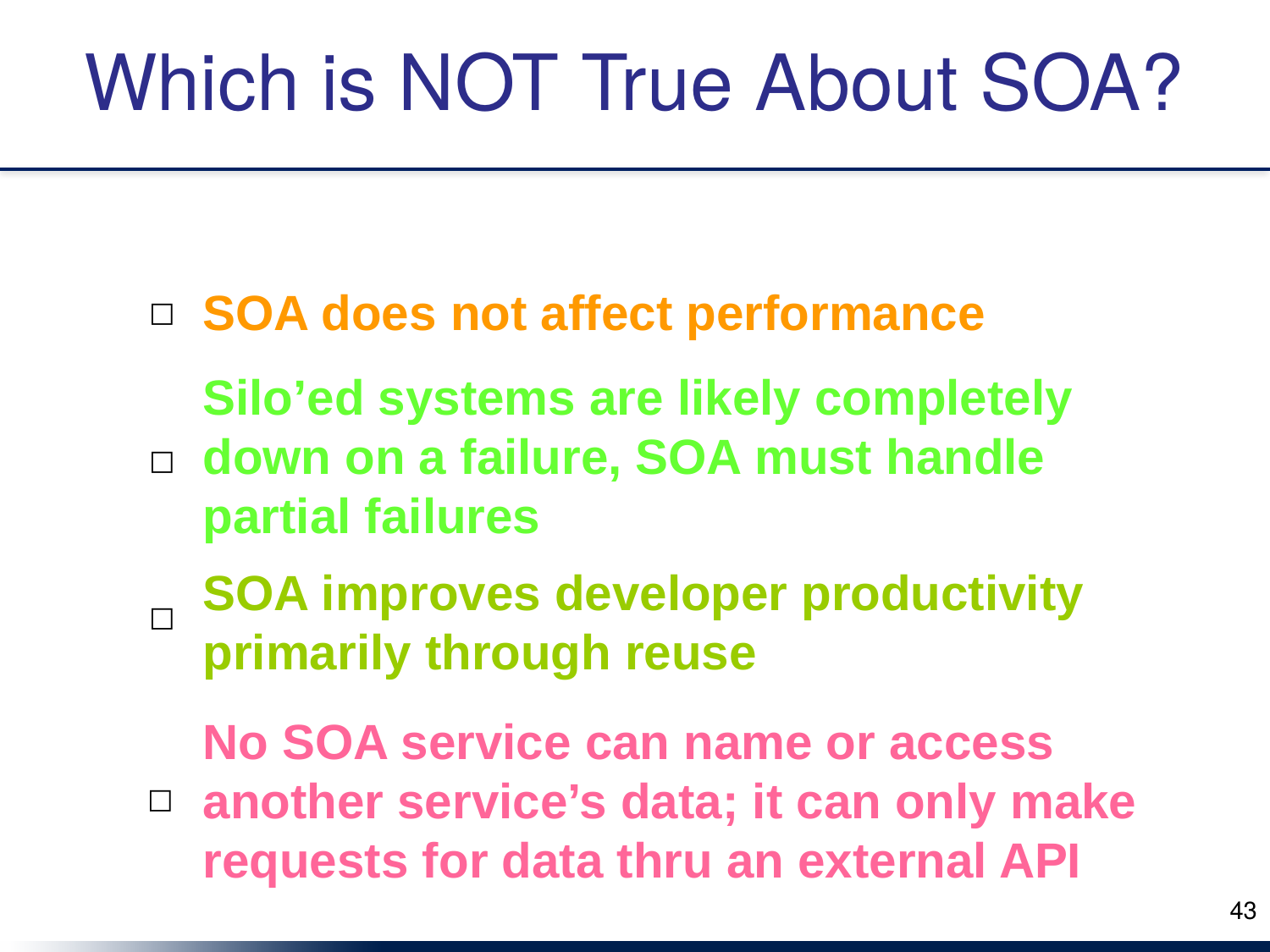

# Which is NOT True About SOA?
SOA does not affect performance
☐
Silo’ed systems are likely completely down on a failure, SOA must handle partial failures
☐
SOA improves developer productivity primarily through reuse
☐
No SOA service can name or access another service’s data; it can only make requests for data thru an external API
☐
43